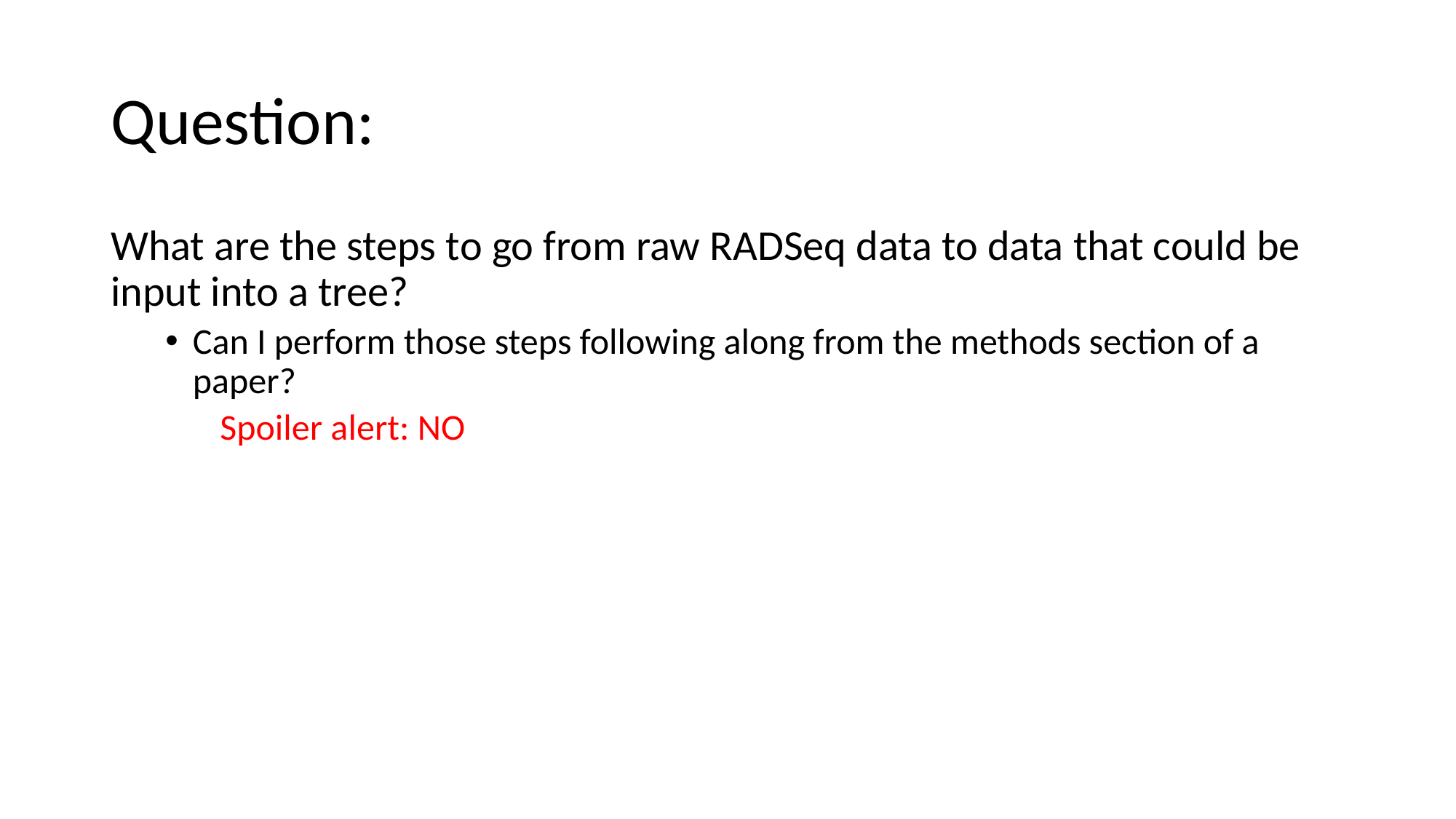

# Question:
What are the steps to go from raw RADSeq data to data that could be input into a tree?
Can I perform those steps following along from the methods section of a paper?
Spoiler alert: NO